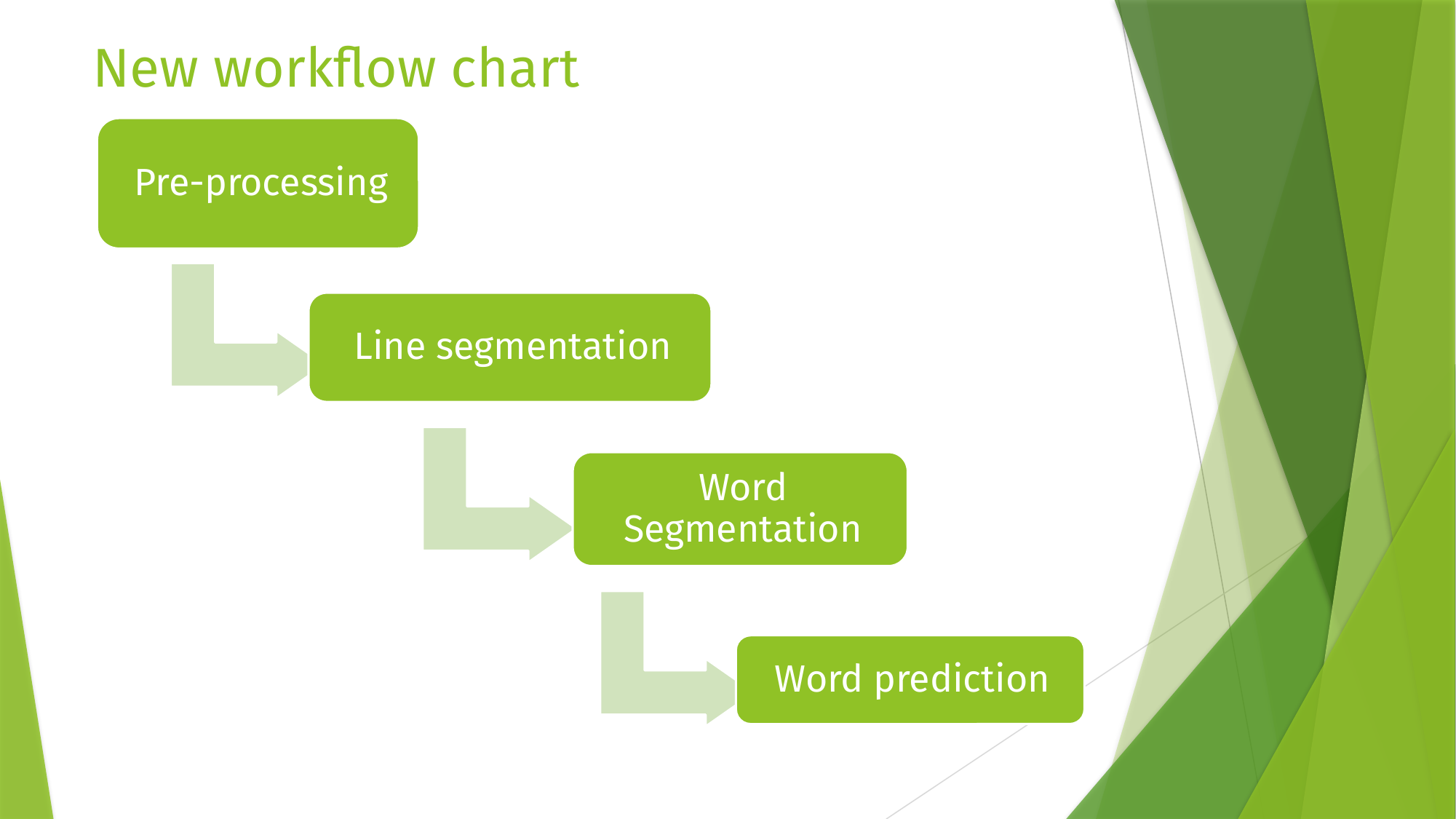

# New workflow chart
Pre-processing
Line segmentation
Word Segmentation
Word prediction